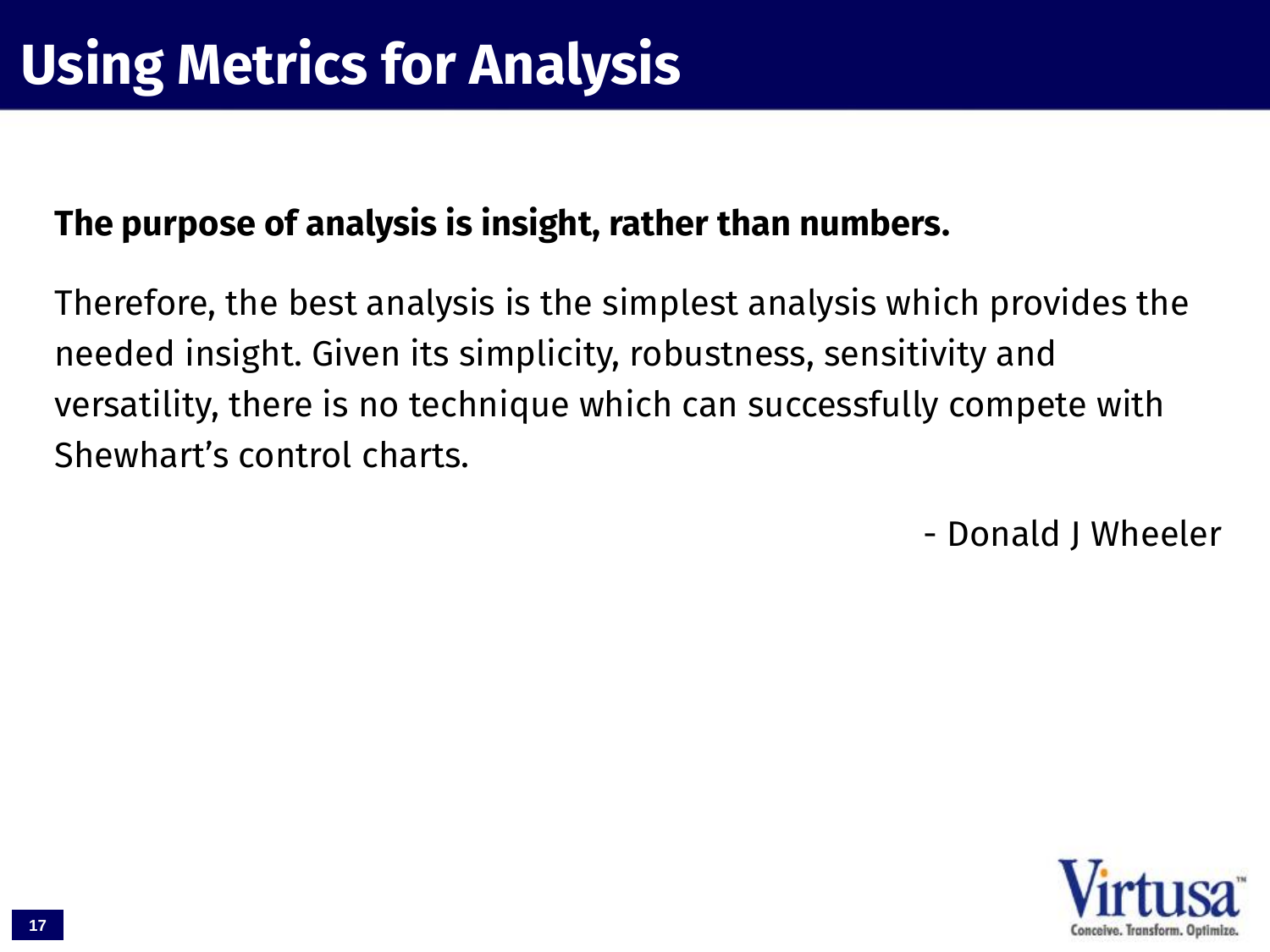

Using Metrics for Analysis
The purpose of analysis is insight, rather than numbers.
Therefore, the best analysis is the simplest analysis which provides the needed insight. Given its simplicity, robustness, sensitivity and versatility, there is no technique which can successfully compete with Shewhart’s control charts.
- Donald J Wheeler